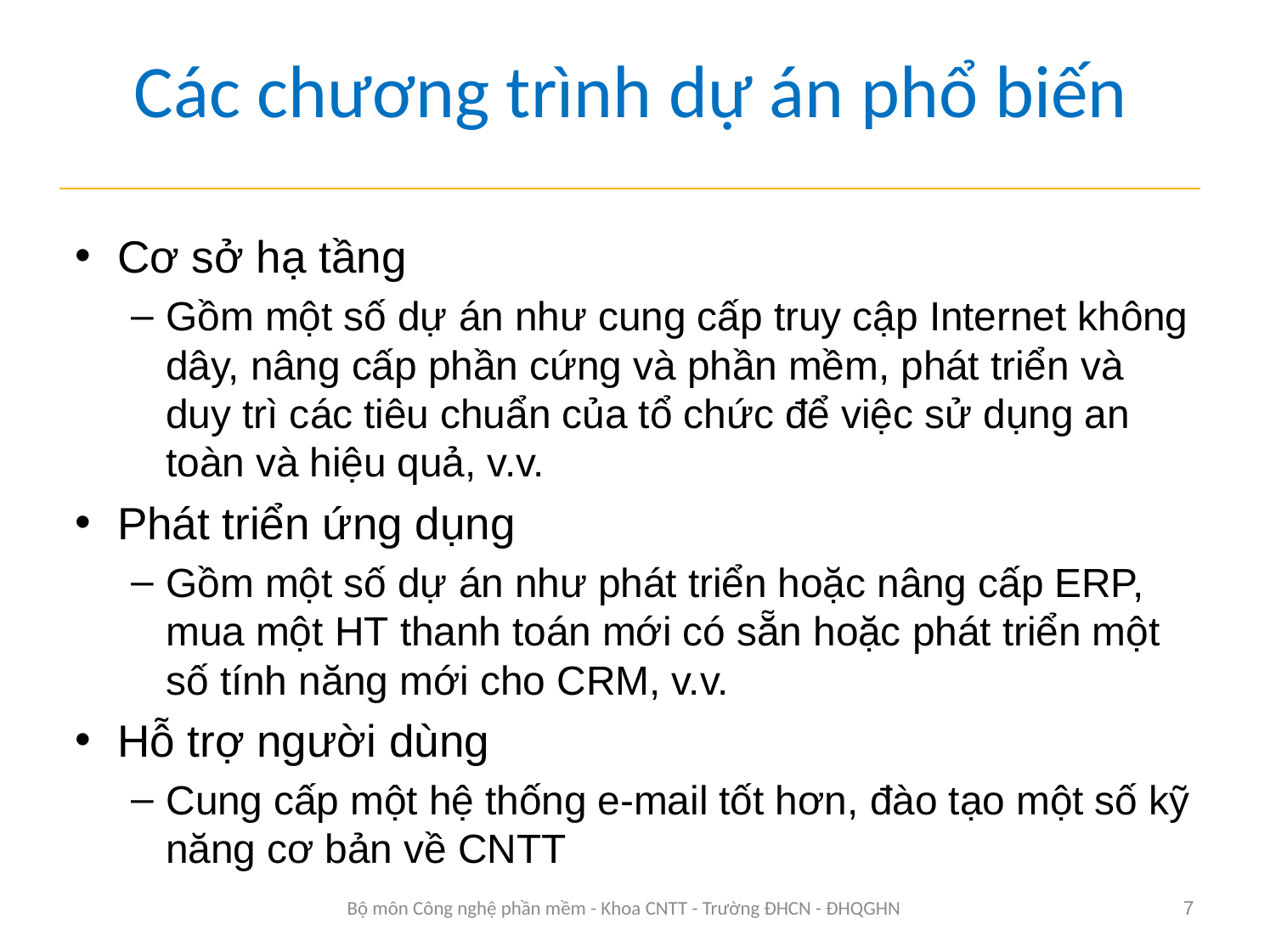

# Các chương trình dự án phổ biến
Cơ sở hạ tầng
Gồm một số dự án như cung cấp truy cập Internet không dây, nâng cấp phần cứng và phần mềm, phát triển và duy trì các tiêu chuẩn của tổ chức để việc sử dụng an toàn và hiệu quả, v.v.
Phát triển ứng dụng
Gồm một số dự án như phát triển hoặc nâng cấp ERP, mua một HT thanh toán mới có sẵn hoặc phát triển một số tính năng mới cho CRM, v.v.
Hỗ trợ người dùng
Cung cấp một hệ thống e-mail tốt hơn, đào tạo một số kỹ năng cơ bản về CNTT
Bộ môn Công nghệ phần mềm - Khoa CNTT - Trường ĐHCN - ĐHQGHN
7